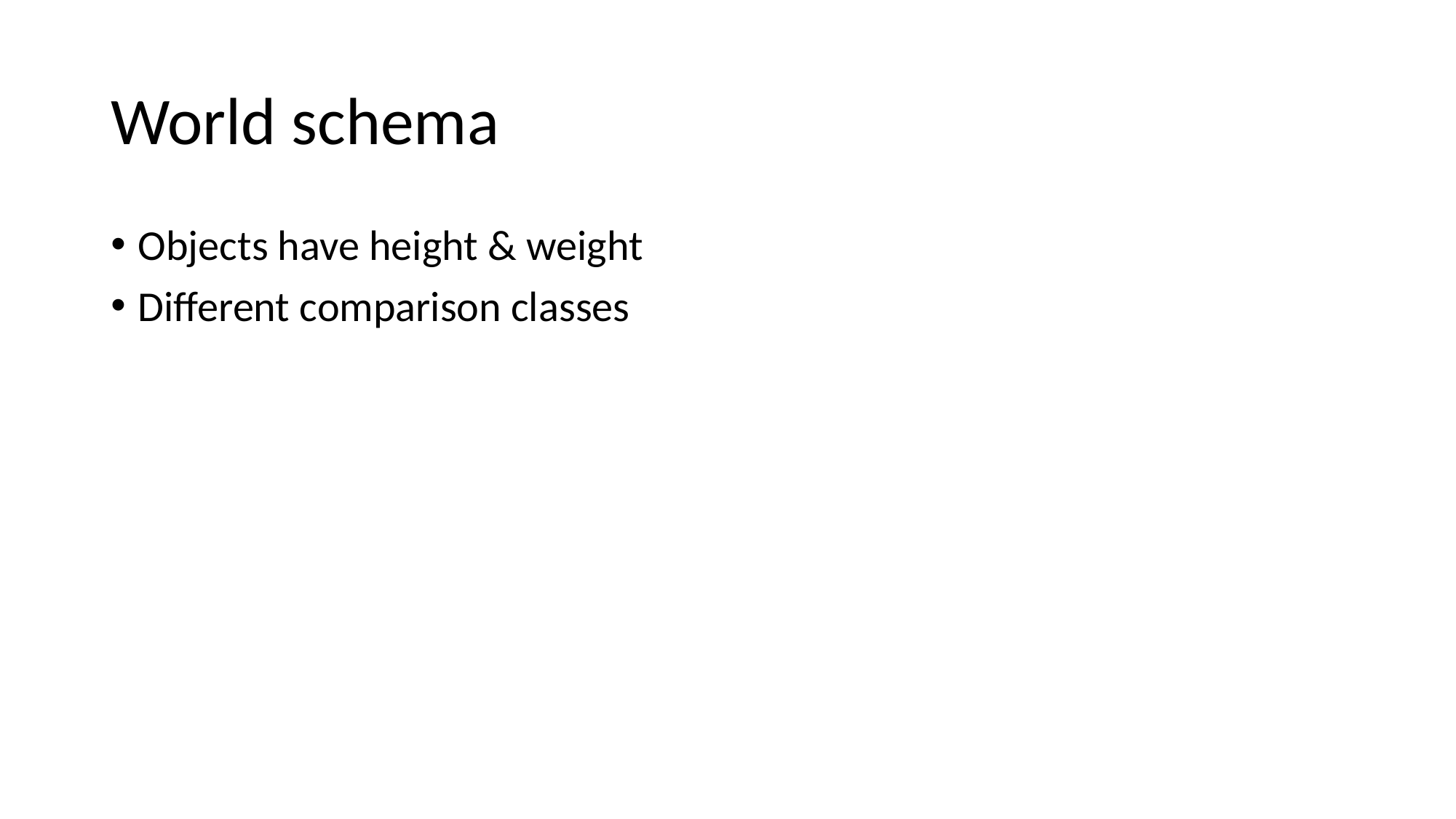

# World schema
Objects have height & weight
Different comparison classes